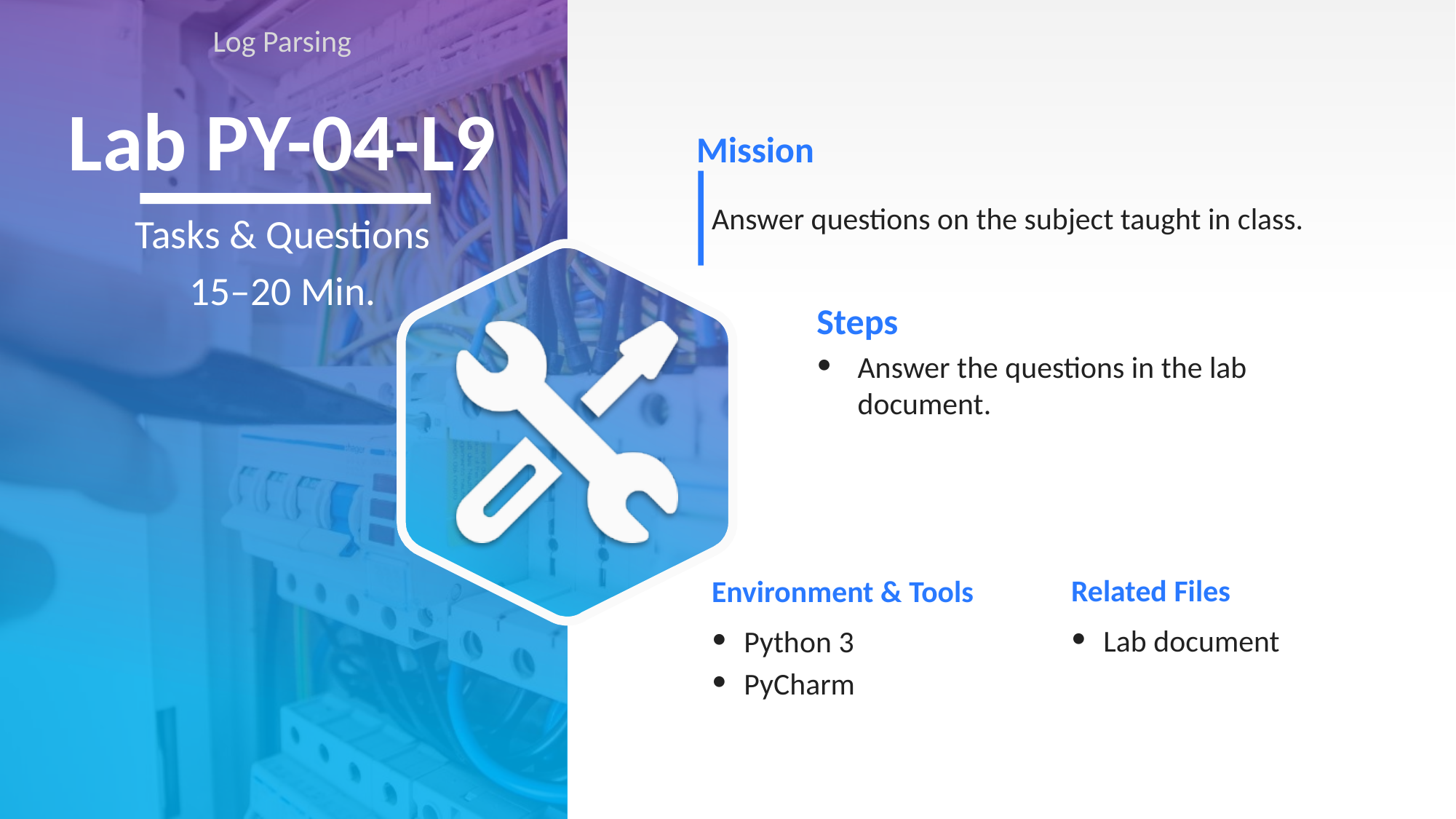

Log Parsing
# Lab PY-04-L9
Answer questions on the subject taught in class.
Tasks & Questions
15–20 Min.
Answer the questions in the lab document.
Lab document
Python 3
PyCharm